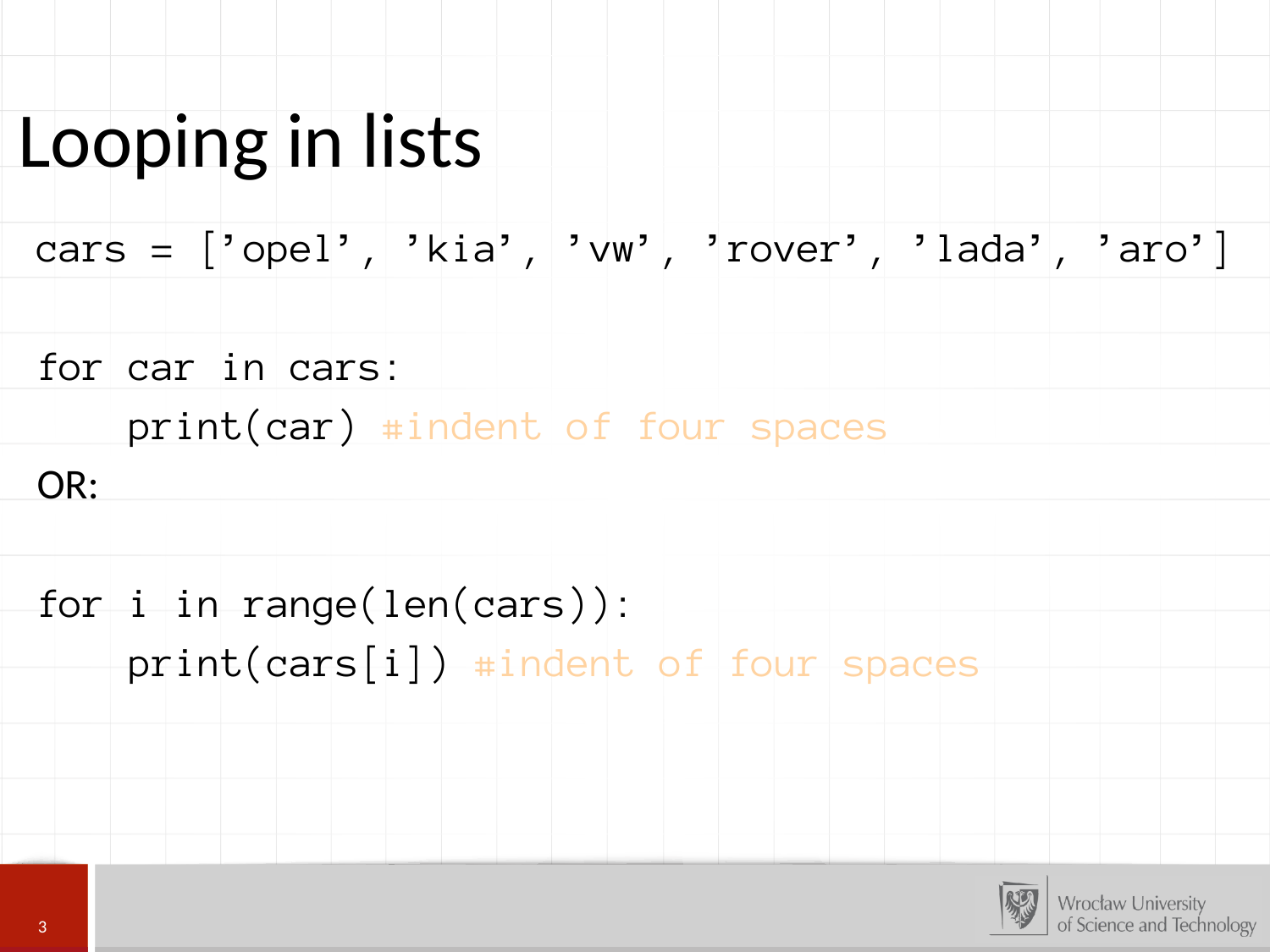

Looping in lists
cars = [’opel’, ’kia’, ’vw’, ’rover’, ’lada’, ’aro’]

for car in cars:
    print(car) #indent of four spaces
OR:

for i in range(len(cars)):
    print(cars[i]) #indent of four spaces